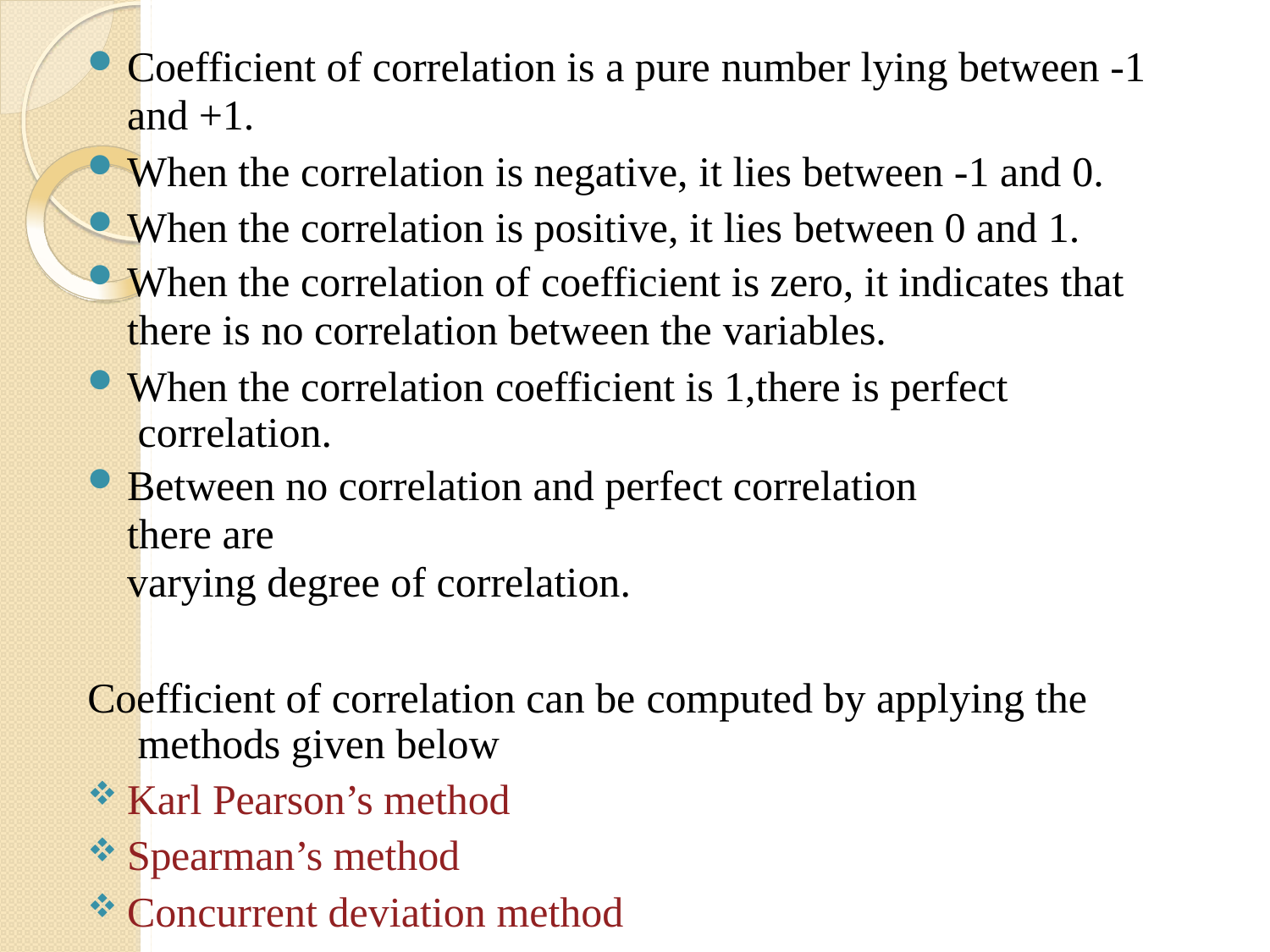

Coefficient of correlation is a pure number lying between -1
and +1.
When the correlation is negative, it lies between -1 and 0.
When the correlation is positive, it lies between 0 and 1.
When the correlation of coefficient is zero, it indicates that
there is no correlation between the variables.
When the correlation coefficient is 1,there is perfect  correlation.
Between no correlation and perfect correlation there are
varying degree of correlation.

Coefficient of correlation can be computed by applying the  methods given below
Karl Pearson’s method
Spearman’s method
Concurrent deviation method